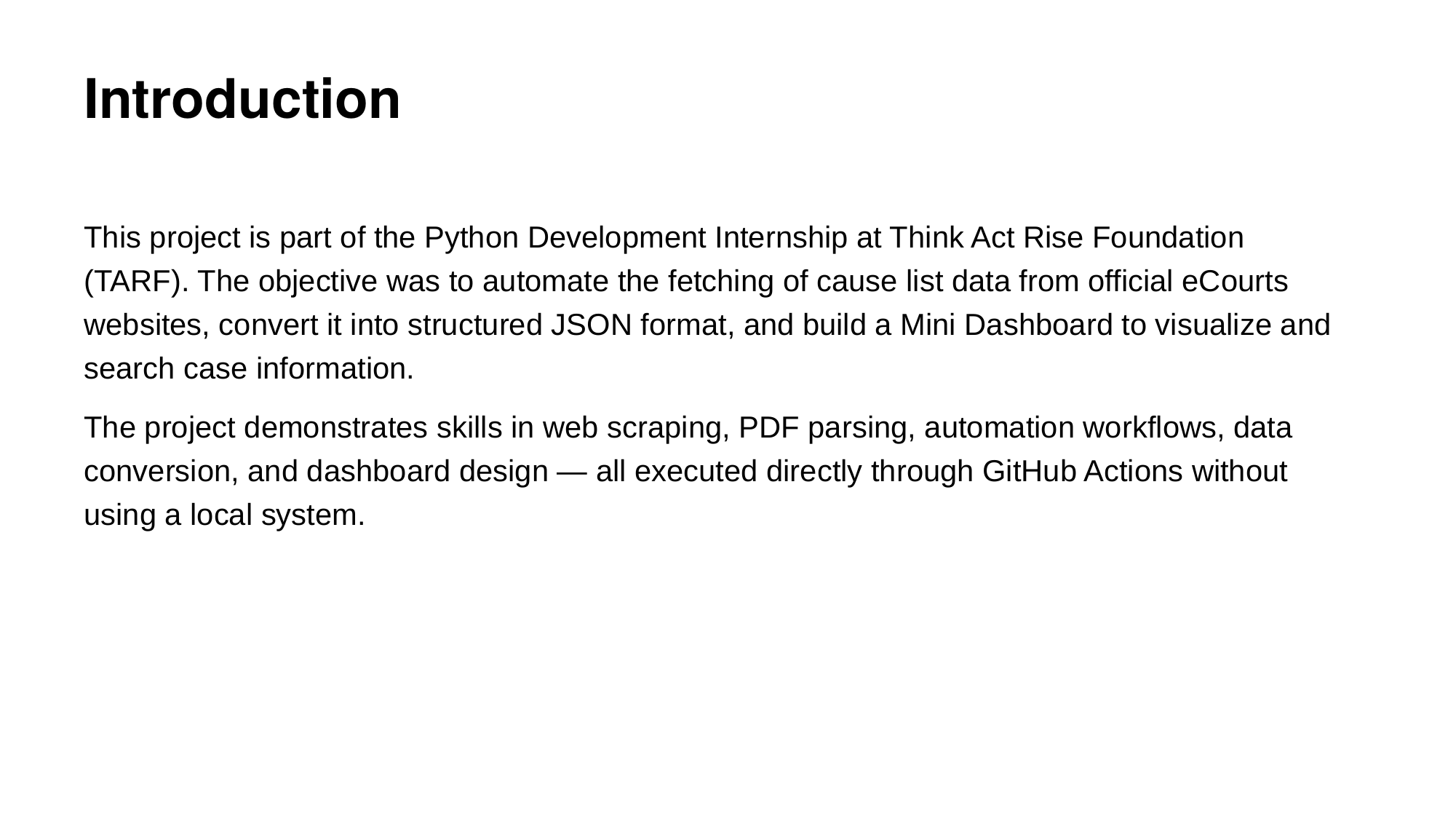

# Introduction
This project is part of the Python Development Internship at Think Act Rise Foundation (TARF). The objective was to automate the fetching of cause list data from official eCourts websites, convert it into structured JSON format, and build a Mini Dashboard to visualize and search case information.
The project demonstrates skills in web scraping, PDF parsing, automation workflows, data conversion, and dashboard design — all executed directly through GitHub Actions without using a local system.